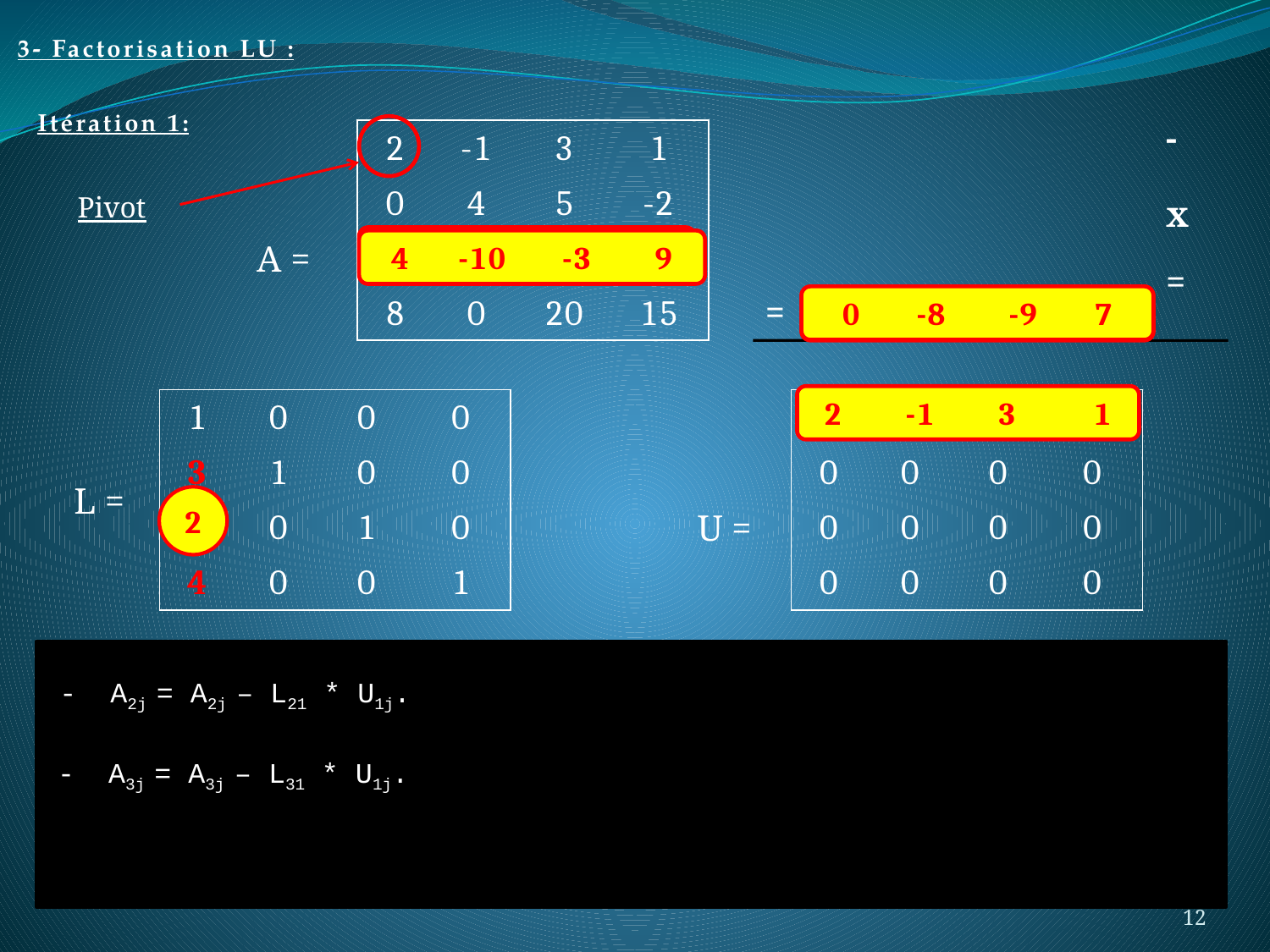

3- Factorisation LU :
Itération 1:
-

| 2 | -1 | 3 | 1 |
| --- | --- | --- | --- |
| 0 | 4 | 5 | -2 |
| 4 | -10 | -3 | 9 |
| 8 | 0 | 20 | 15 |

Pivot
x

4       -10        -3         9
A =
=
=
0        -8         -9        7
0         -8         -9        7

2         -1         3           1
| 2 | -1 | 3 | 1 |
| --- | --- | --- | --- |
| 0 | 0 | 0 | 0 |
| 0 | 0 | 0 | 0 |
| 0 | 0 | 0 | 0 |
| 1 | 0 | 0 | 0 |
| --- | --- | --- | --- |
| 3 | 1 | 0 | 0 |
| 2 | 0 | 1 | 0 |
| 4 | 0 | 0 | 1 |
L =
2
U =

-  A2j = A2j – L21 * U1j.
-  A3j = A3j – L31 * U1j.
12